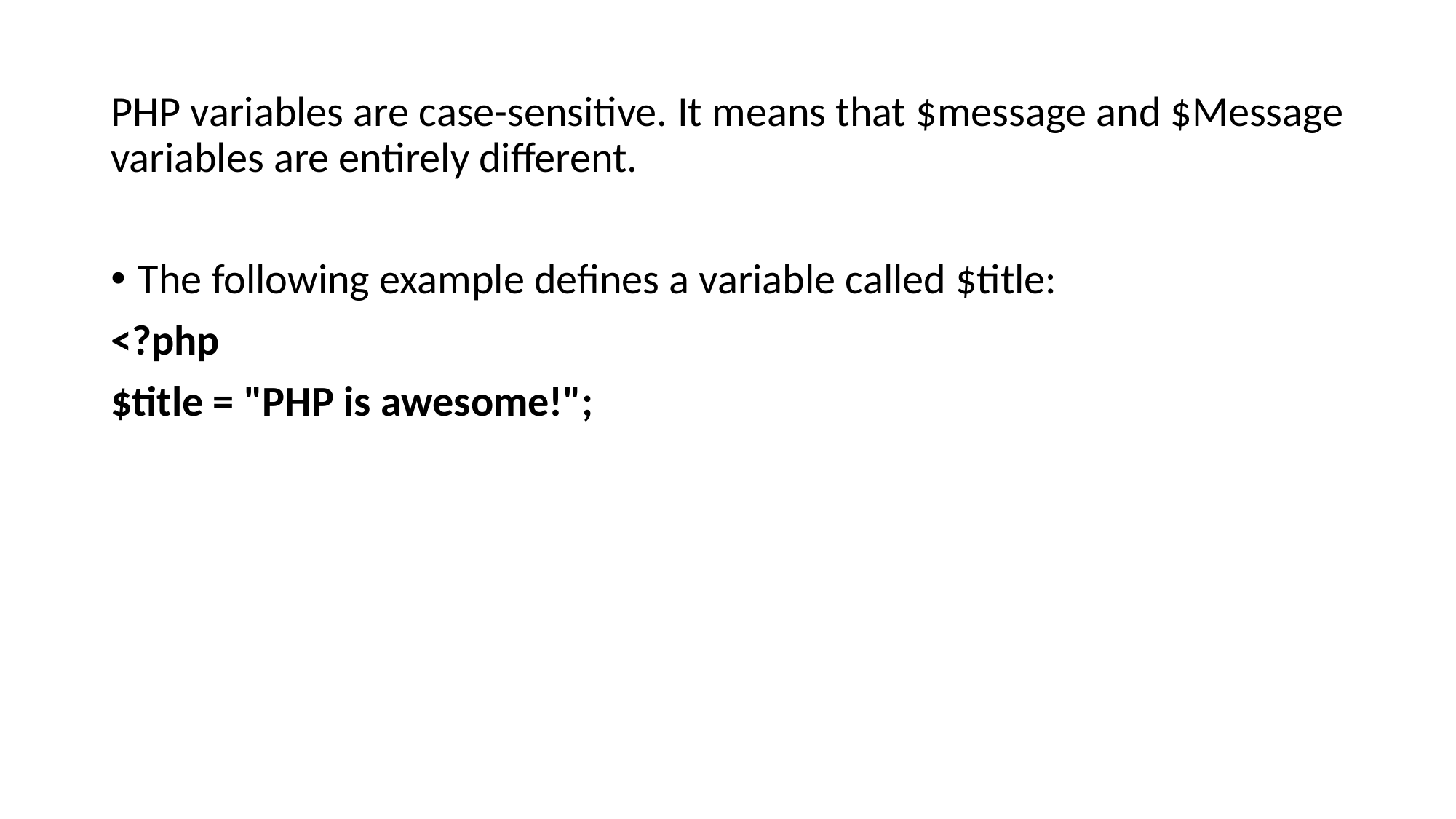

PHP variables are case-sensitive. It means that $message and $Message variables are entirely different.

The following example defines a variable called $title:
<?php
$title = "PHP is awesome!";